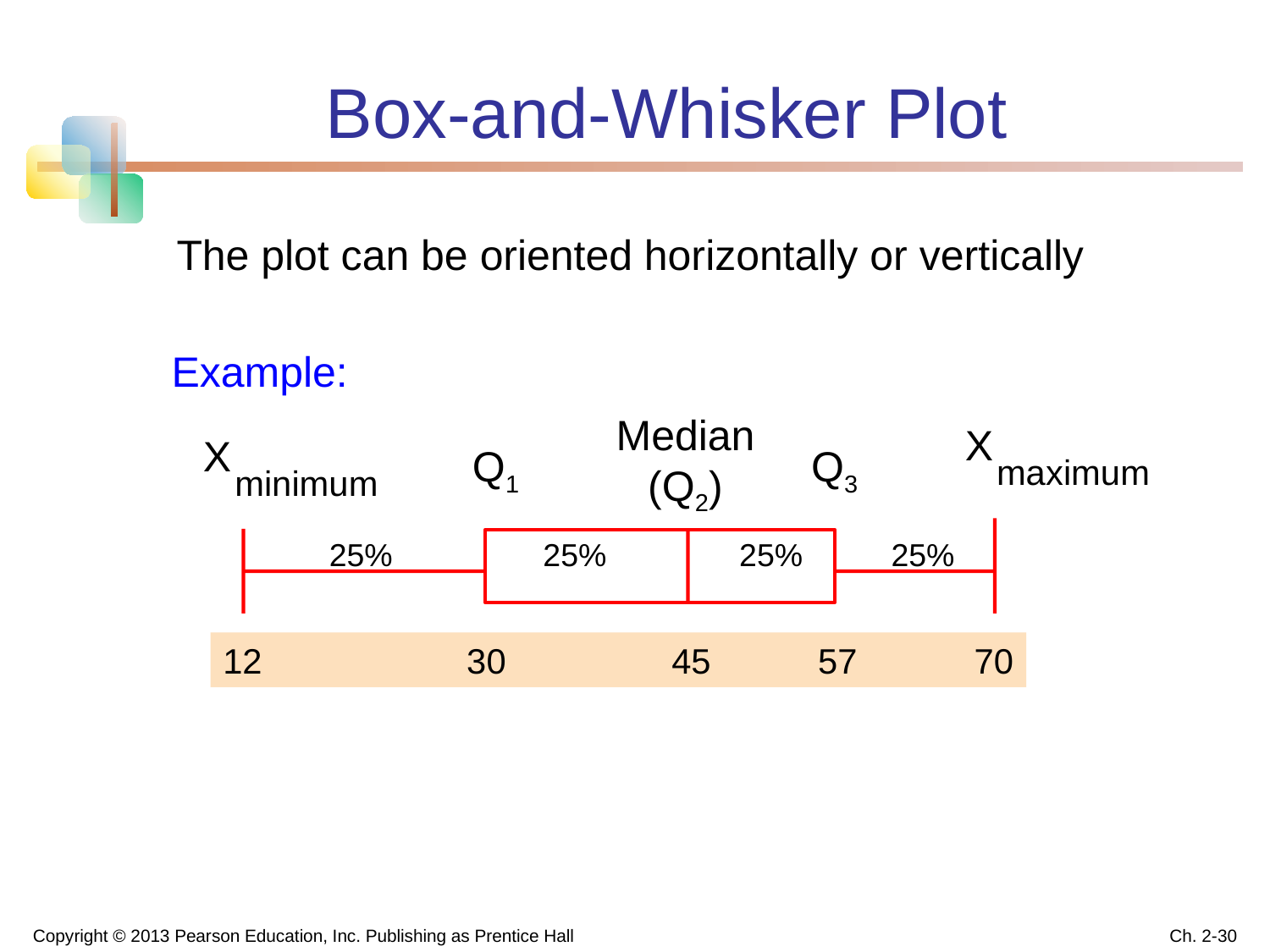

# Box-and-Whisker Plot
The plot can be oriented horizontally or vertically
Example:
Median
(Q2)
X
X
Q1
Q3
maximum
minimum

25%                 25%               25%          25%

12                     30                 45           57            70
Copyright © 2013 Pearson Education, Inc. Publishing as Prentice Hall
Ch. 2-30